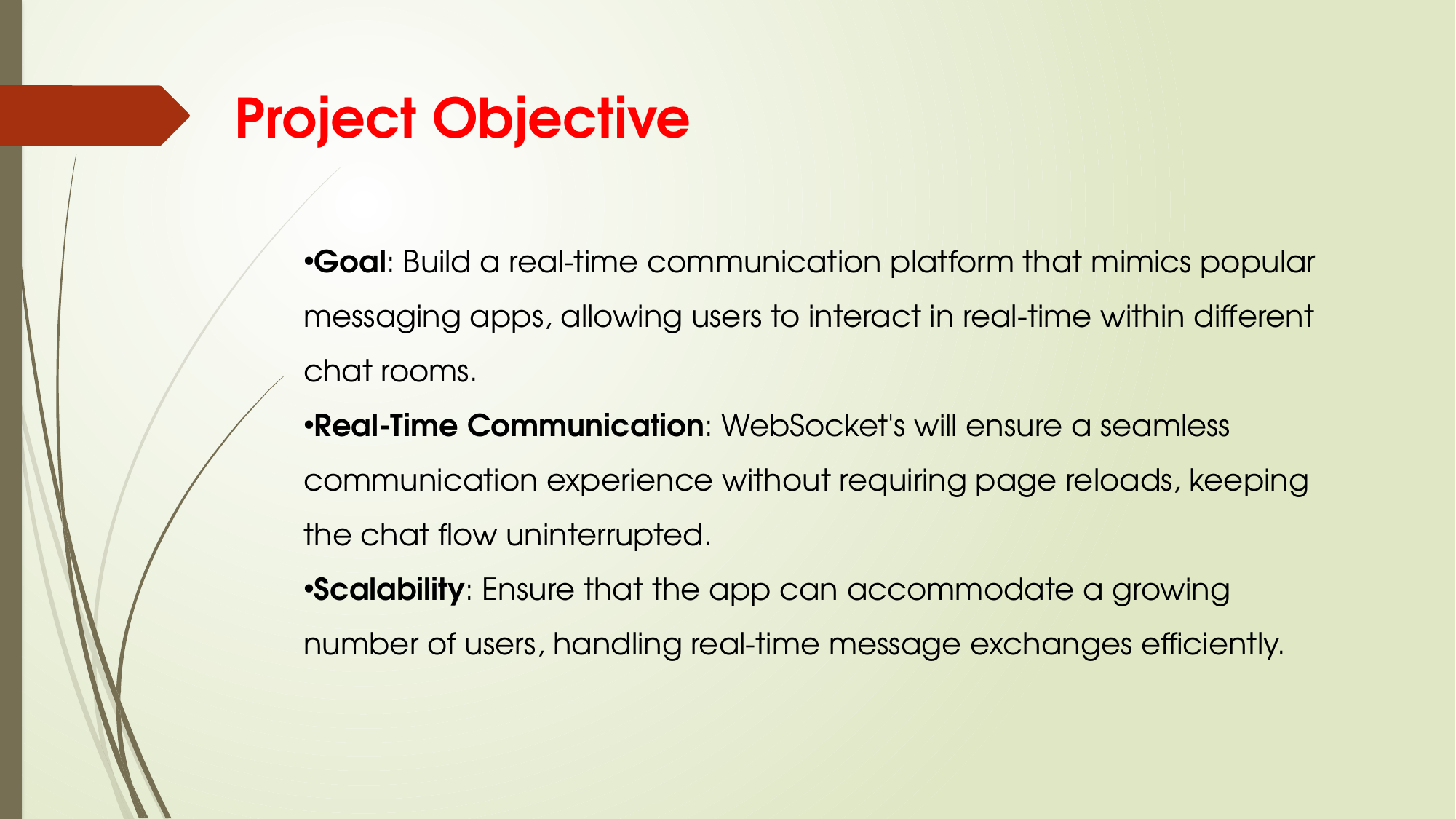

Project Objective
Goal: Build a real-time communication platform that mimics popular messaging apps, allowing users to interact in real-time within different chat rooms.
Real-Time Communication: WebSocket's will ensure a seamless communication experience without requiring page reloads, keeping the chat flow uninterrupted.
Scalability: Ensure that the app can accommodate a growing number of users, handling real-time message exchanges efficiently.